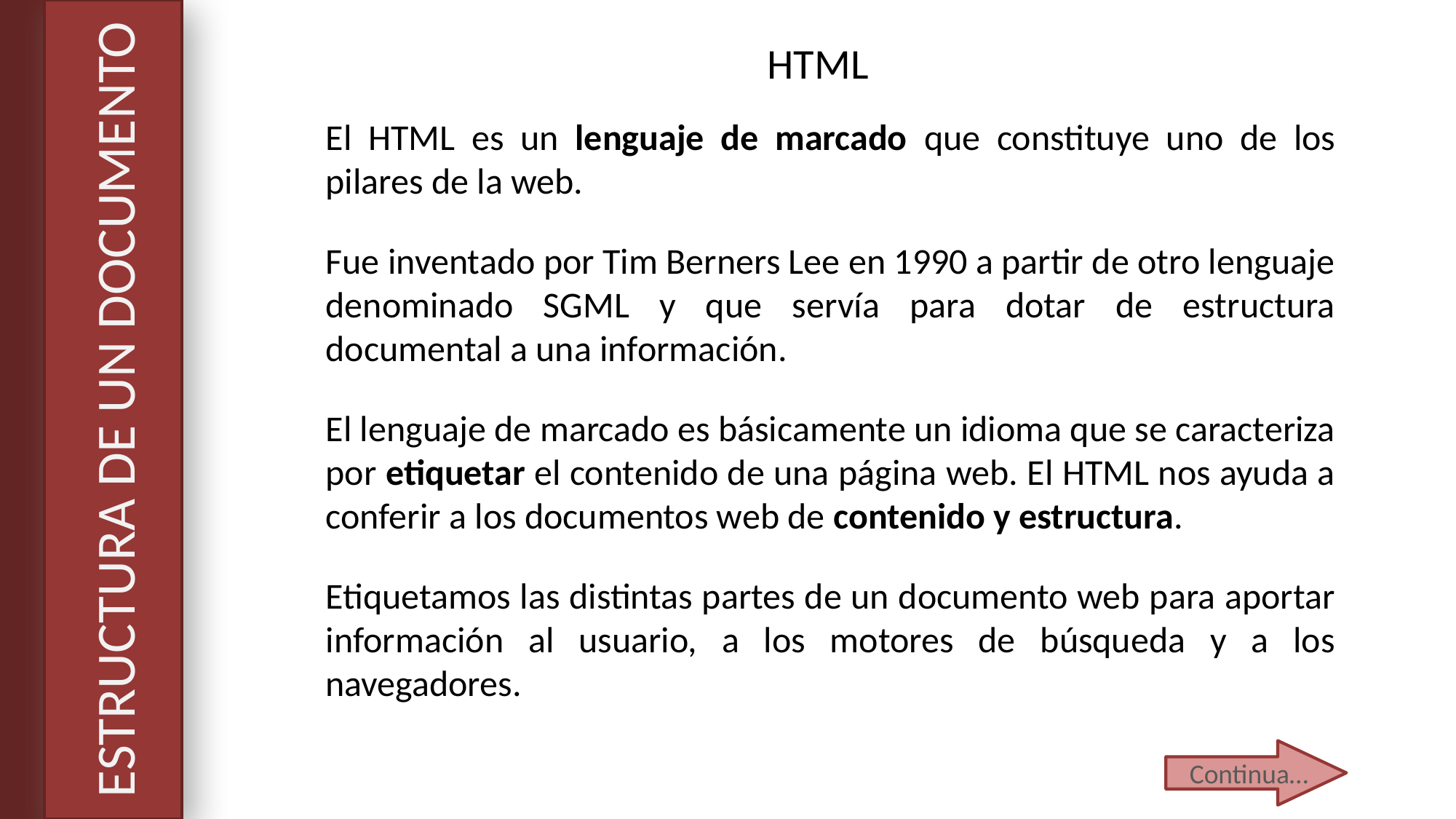

HTML
El HTML es un lenguaje de marcado que constituye uno de los pilares de la web.
Fue inventado por Tim Berners Lee en 1990 a partir de otro lenguaje denominado SGML y que servía para dotar de estructura documental a una información.
El lenguaje de marcado es básicamente un idioma que se caracteriza por etiquetar el contenido de una página web. El HTML nos ayuda a conferir a los documentos web de contenido y estructura.
Etiquetamos las distintas partes de un documento web para aportar información al usuario, a los motores de búsqueda y a los navegadores.
# ESTRUCTURA DE UN DOCUMENTO

Continua…